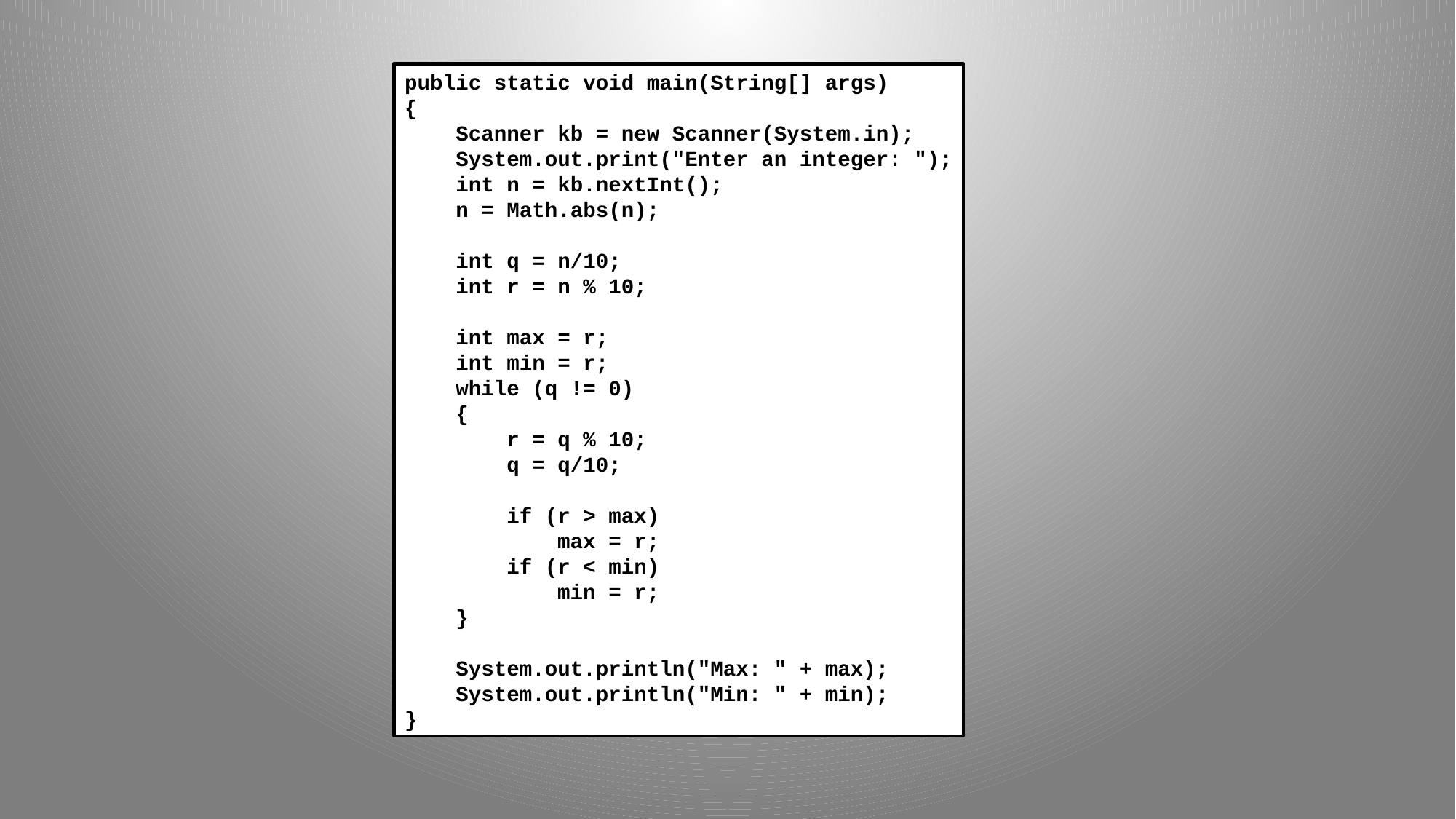

public static void main(String[] args)
{
    Scanner kb = new Scanner(System.in);
    System.out.print("Enter an integer: ");
    int n = kb.nextInt();
    n = Math.abs(n);

    int q = n/10;
    int r = n % 10;

    int max = r;
    int min = r;
    while (q != 0)
    {
        r = q % 10;
        q = q/10;

        if (r > max)
            max = r;
        if (r < min)
            min = r;
    }

    System.out.println("Max: " + max);
    System.out.println("Min: " + min);
}